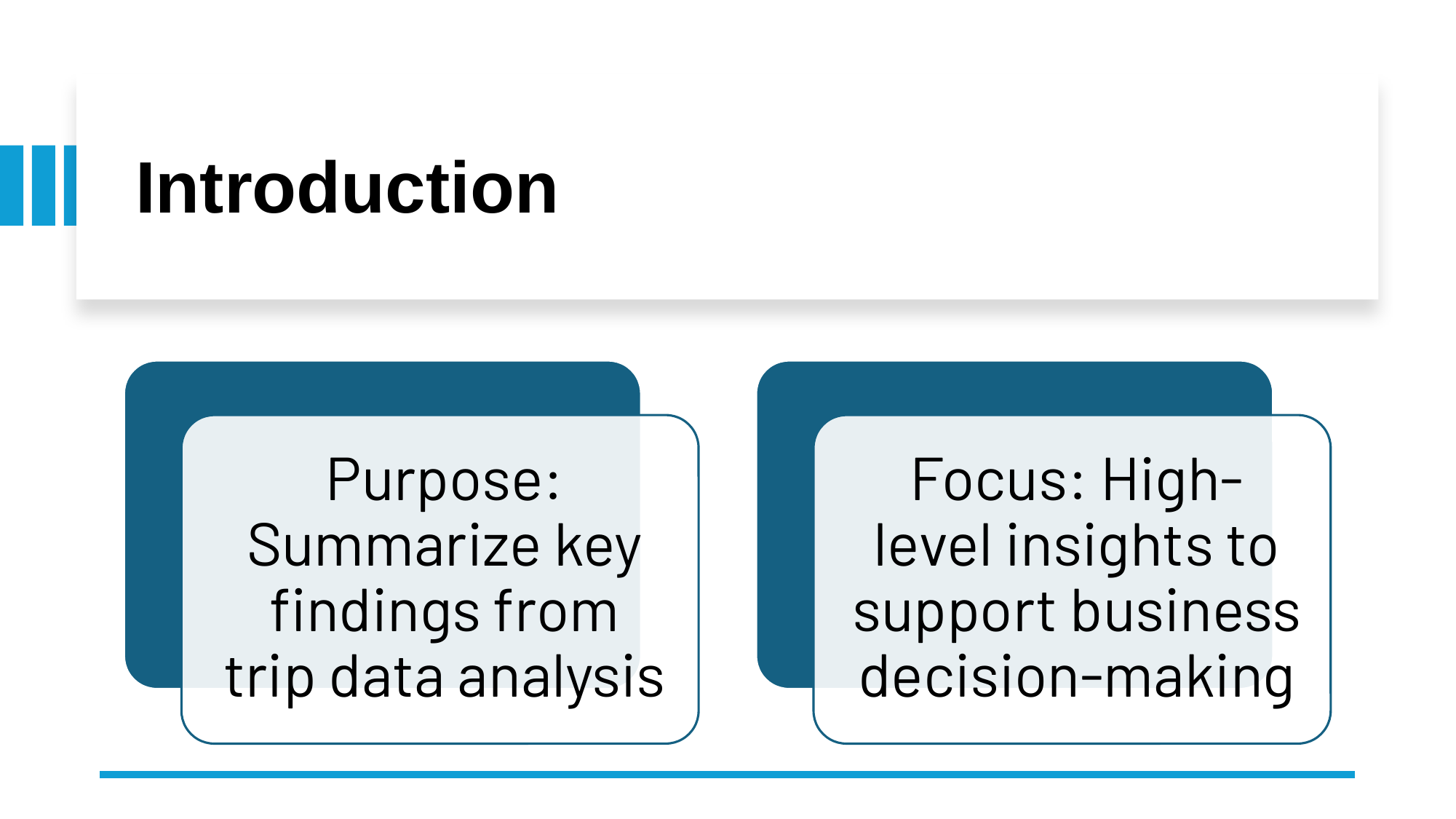

# Introduction

Purpose: Summarize key findings from trip data analysis
Focus: High-level insights to support business decision-making